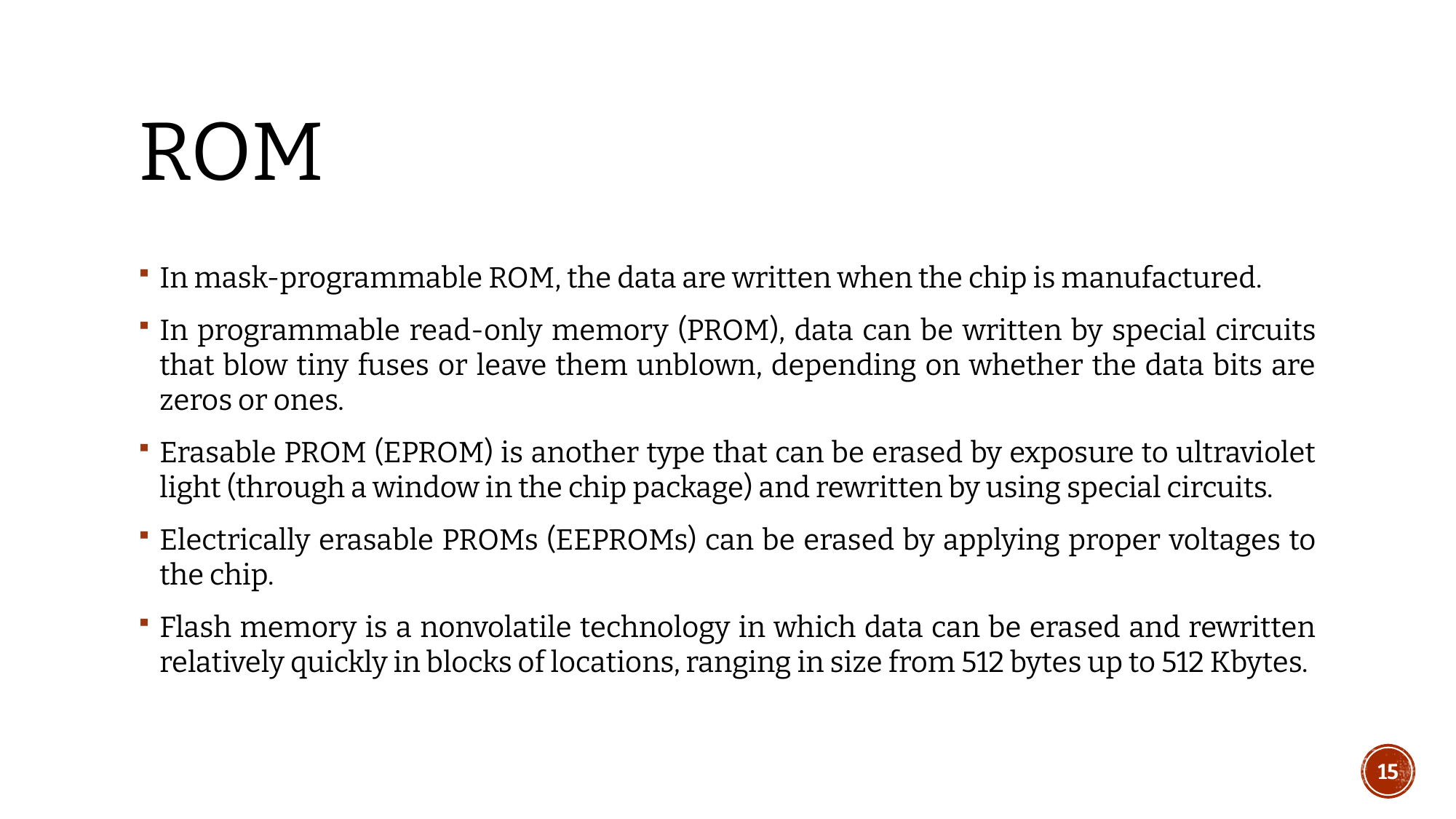

# ROM
In mask-programmable ROM, the data are written when the chip is manufactured.
In programmable read-only memory (PROM), data can be written by special circuits that blow tiny fuses or leave them unblown, depending on whether the data bits are zeros or ones.
Erasable PROM (EPROM) is another type that can be erased by exposure to ultraviolet light (through a window in the chip package) and rewritten by using special circuits.
Electrically erasable PROMs (EEPROMs) can be erased by applying proper voltages to the chip.
Flash memory is a nonvolatile technology in which data can be erased and rewritten relatively quickly in blocks of locations, ranging in size from 512 bytes up to 512 Kbytes.
15